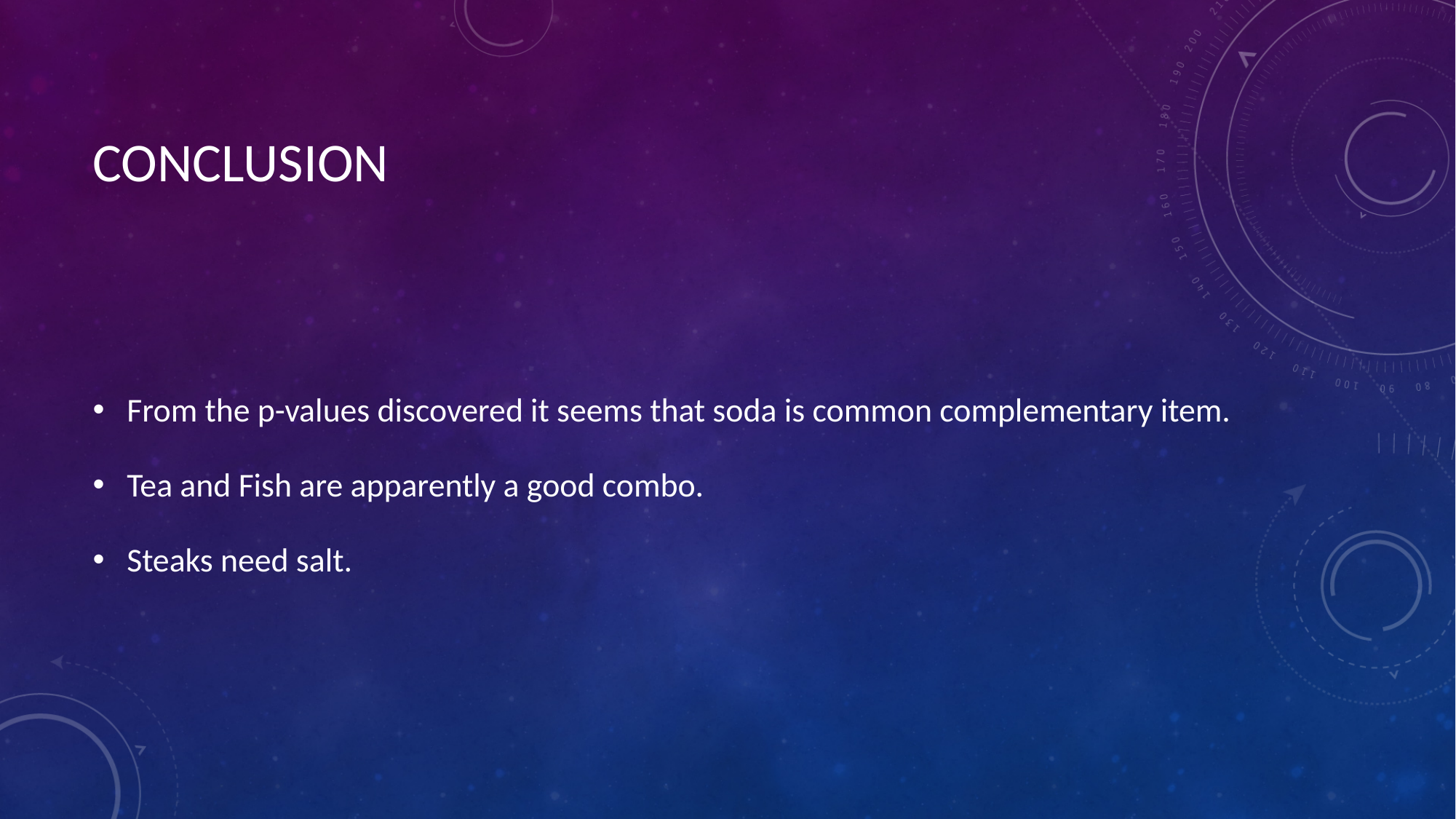

# Conclusion
From the p-values discovered it seems that soda is common complementary item.
Tea and Fish are apparently a good combo.
Steaks need salt.